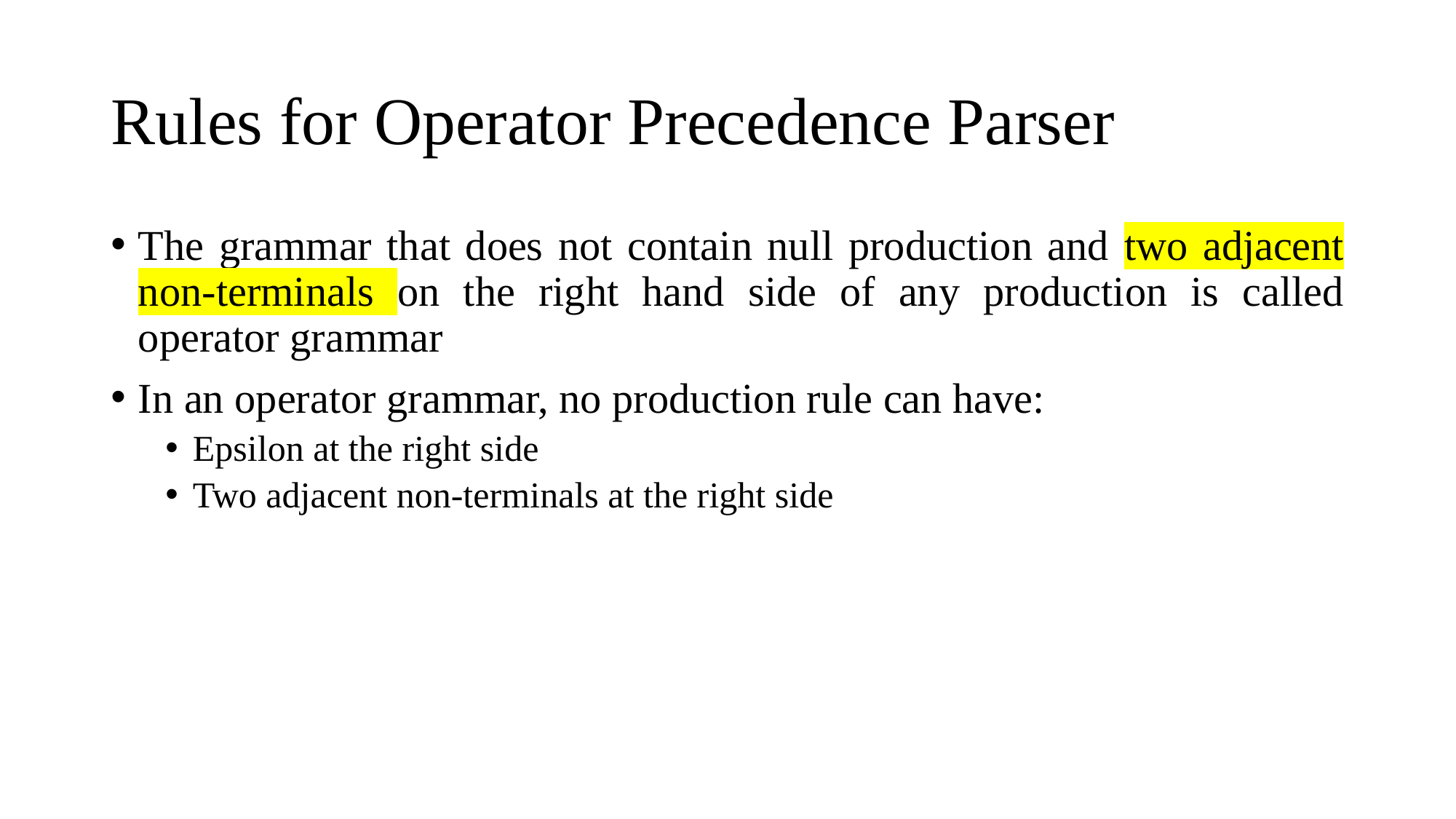

# Rules for Operator Precedence Parser
The grammar that does not contain null production and two adjacent non-terminals on the right hand side of any production is called operator grammar
In an operator grammar, no production rule can have:
Epsilon at the right side
Two adjacent non-terminals at the right side